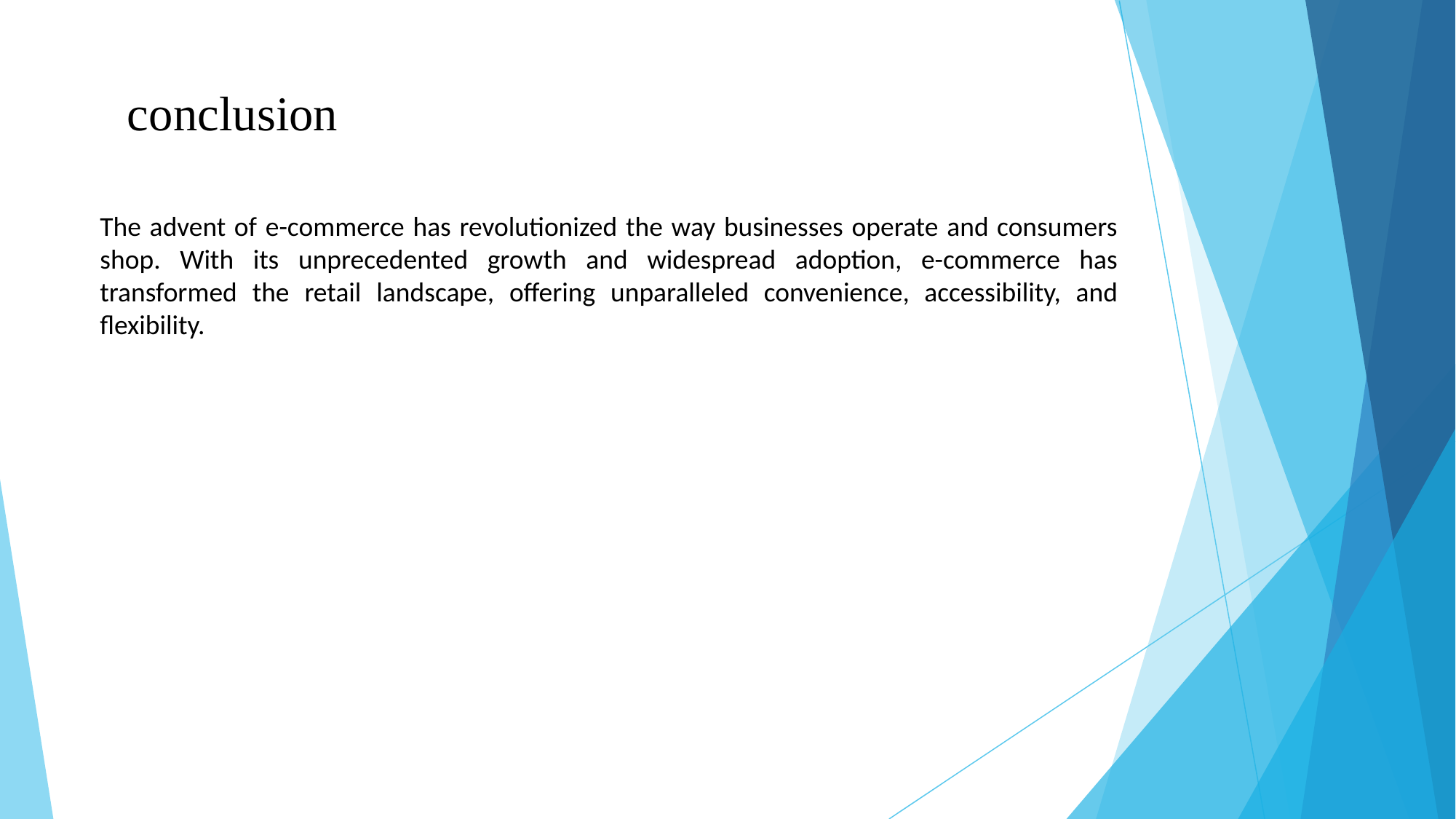

# conclusion
The advent of e-commerce has revolutionized the way businesses operate and consumers shop. With its unprecedented growth and widespread adoption, e-commerce has transformed the retail landscape, offering unparalleled convenience, accessibility, and flexibility.